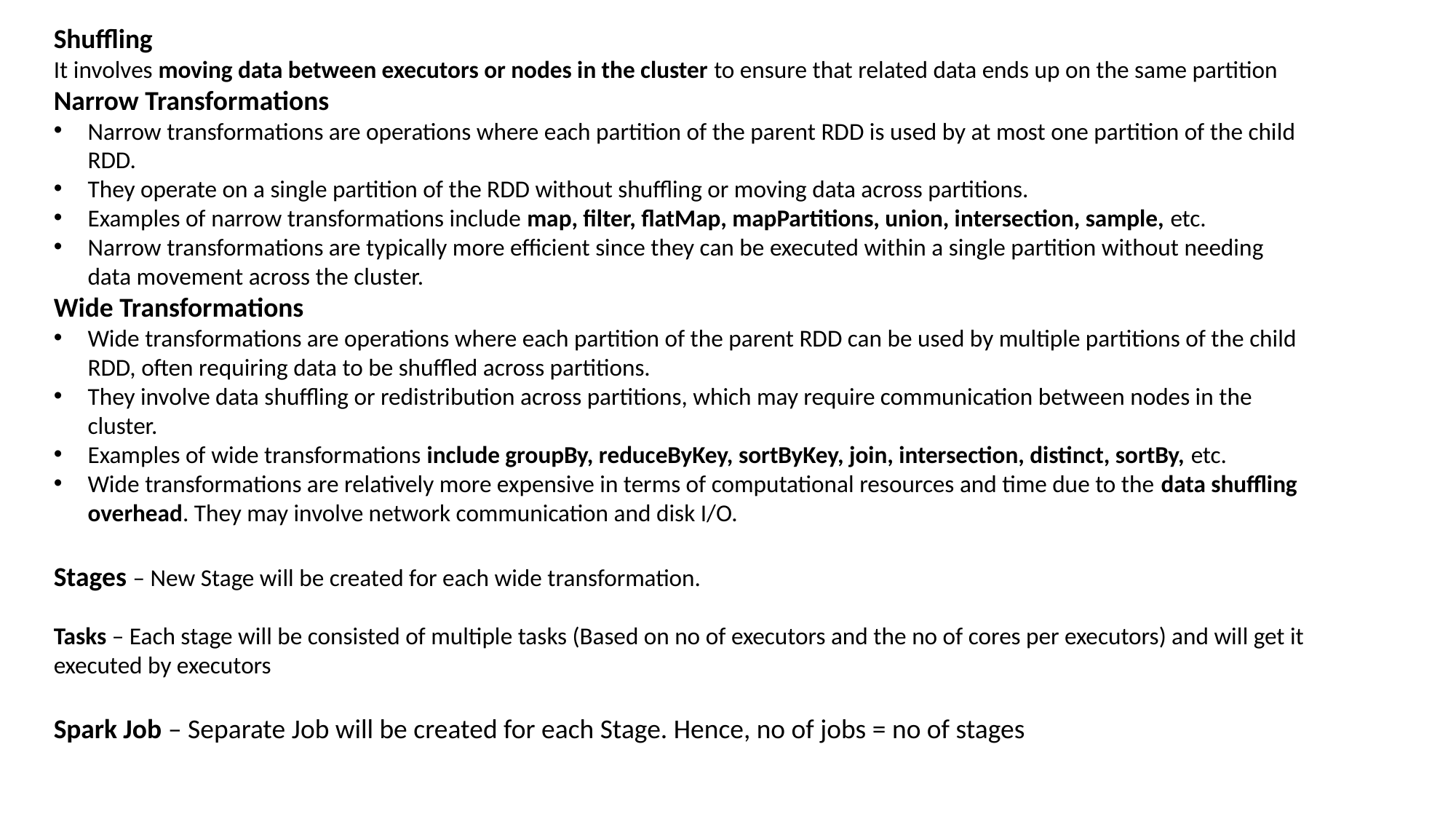

Shuffling
It involves moving data between executors or nodes in the cluster to ensure that related data ends up on the same partition
Narrow Transformations
Narrow transformations are operations where each partition of the parent RDD is used by at most one partition of the child RDD.
They operate on a single partition of the RDD without shuffling or moving data across partitions.
Examples of narrow transformations include map, filter, flatMap, mapPartitions, union, intersection, sample, etc.
Narrow transformations are typically more efficient since they can be executed within a single partition without needing data movement across the cluster.
Wide Transformations
Wide transformations are operations where each partition of the parent RDD can be used by multiple partitions of the child RDD, often requiring data to be shuffled across partitions.
They involve data shuffling or redistribution across partitions, which may require communication between nodes in the cluster.
Examples of wide transformations include groupBy, reduceByKey, sortByKey, join, intersection, distinct, sortBy, etc.
Wide transformations are relatively more expensive in terms of computational resources and time due to the data shuffling overhead. They may involve network communication and disk I/O.

Stages – New Stage will be created for each wide transformation.

Tasks – Each stage will be consisted of multiple tasks (Based on no of executors and the no of cores per executors) and will get it executed by executors

Spark Job – Separate Job will be created for each Stage. Hence, no of jobs = no of stages